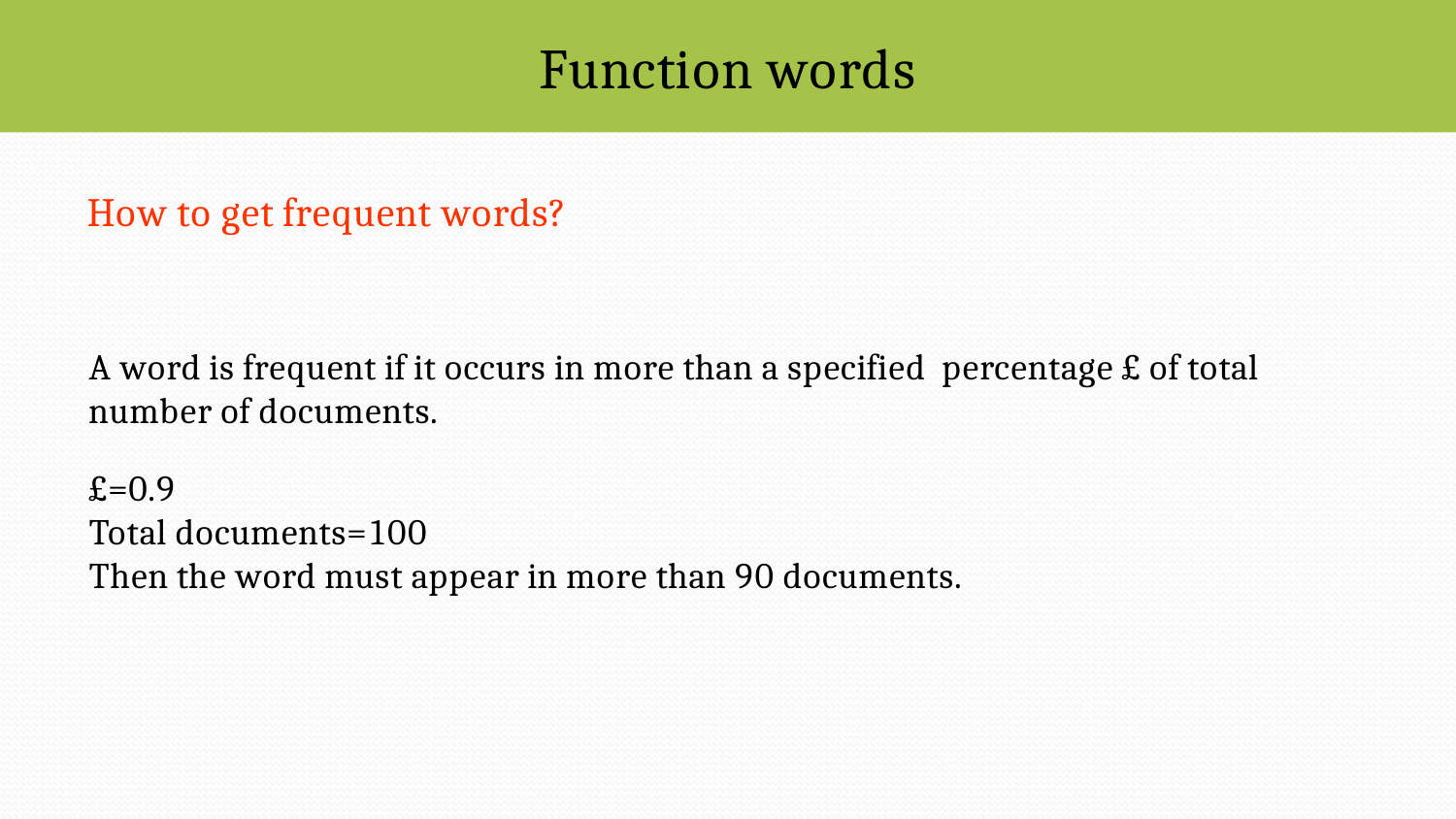

Function words
How to get frequent words?
A word is frequent if it occurs in more than a specified  percentage £ of total number of documents.
£=0.9
Total documents=100
Then the word must appear in more than 90 documents.